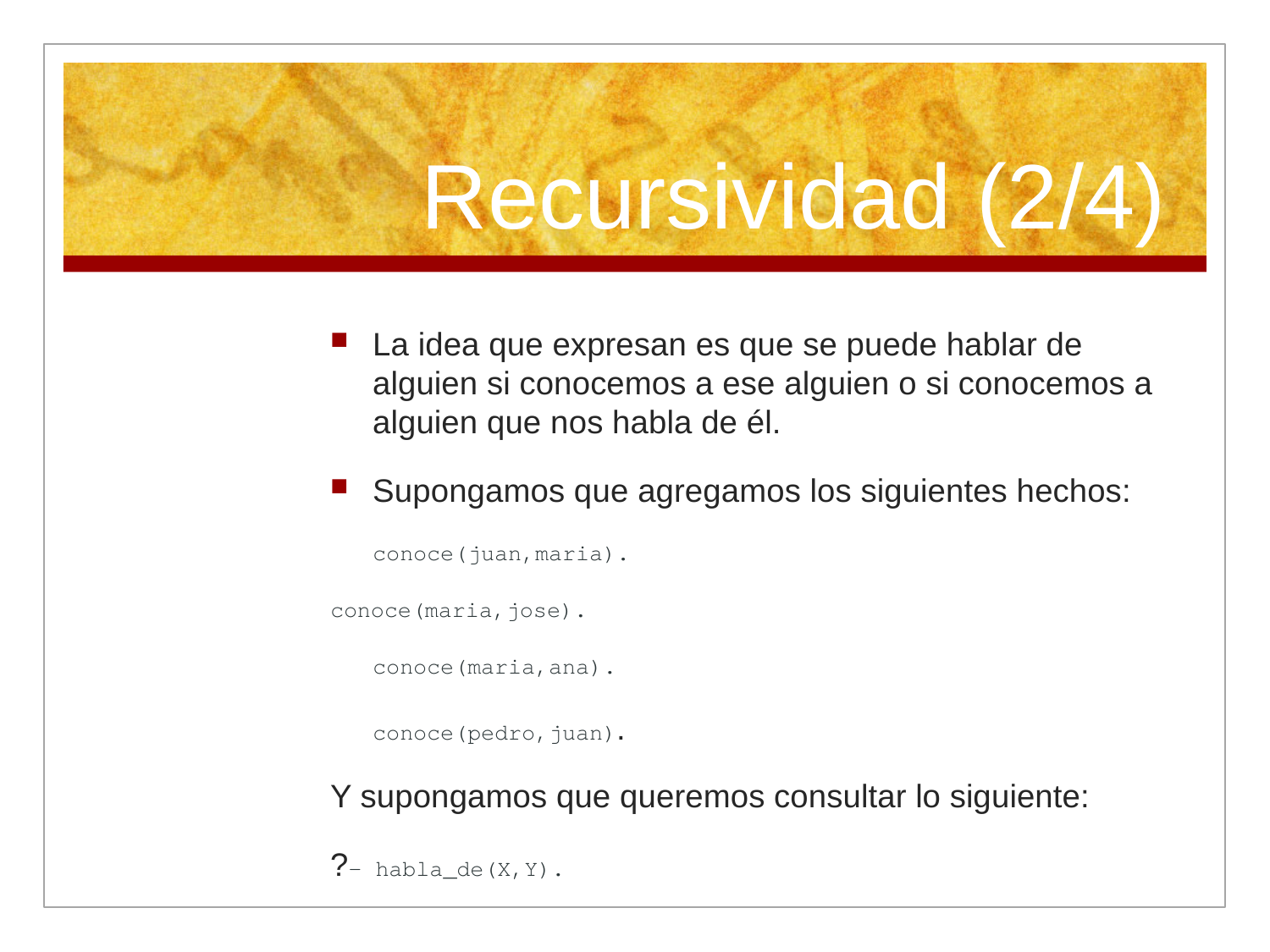

# Recursividad (2/4)
La idea que expresan es que se puede hablar de alguien si conocemos a ese alguien o si conocemos a alguien que nos habla de él.
Supongamos que agregamos los siguientes hechos:
	conoce(juan,maria).
 conoce(maria,jose).
	conoce(maria,ana).
	conoce(pedro,juan).
Y supongamos que queremos consultar lo siguiente:
?- habla_de(X,Y).